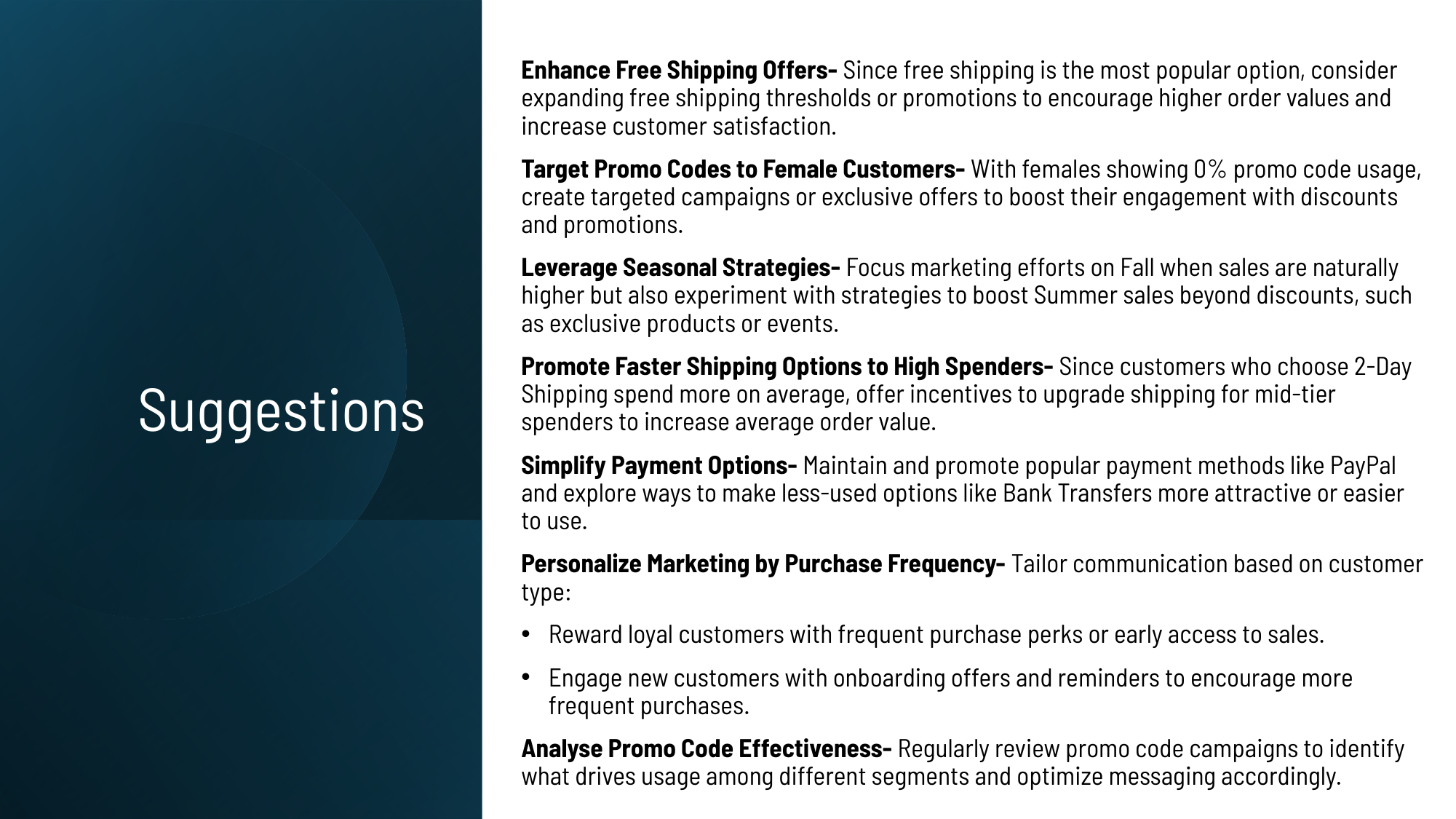

Enhance Free Shipping Offers- Since free shipping is the most popular option, consider expanding free shipping thresholds or promotions to encourage higher order values and increase customer satisfaction.
Target Promo Codes to Female Customers- With females showing 0% promo code usage, create targeted campaigns or exclusive offers to boost their engagement with discounts and promotions.
Leverage Seasonal Strategies- Focus marketing efforts on Fall when sales are naturally higher but also experiment with strategies to boost Summer sales beyond discounts, such as exclusive products or events.
Promote Faster Shipping Options to High Spenders- Since customers who choose 2-Day Shipping spend more on average, offer incentives to upgrade shipping for mid-tier spenders to increase average order value.
Simplify Payment Options- Maintain and promote popular payment methods like PayPal and explore ways to make less-used options like Bank Transfers more attractive or easier to use.
Personalize Marketing by Purchase Frequency- Tailor communication based on customer type:
Reward loyal customers with frequent purchase perks or early access to sales.
Engage new customers with onboarding offers and reminders to encourage more frequent purchases.
Analyse Promo Code Effectiveness- Regularly review promo code campaigns to identify what drives usage among different segments and optimize messaging accordingly.

# Suggestions